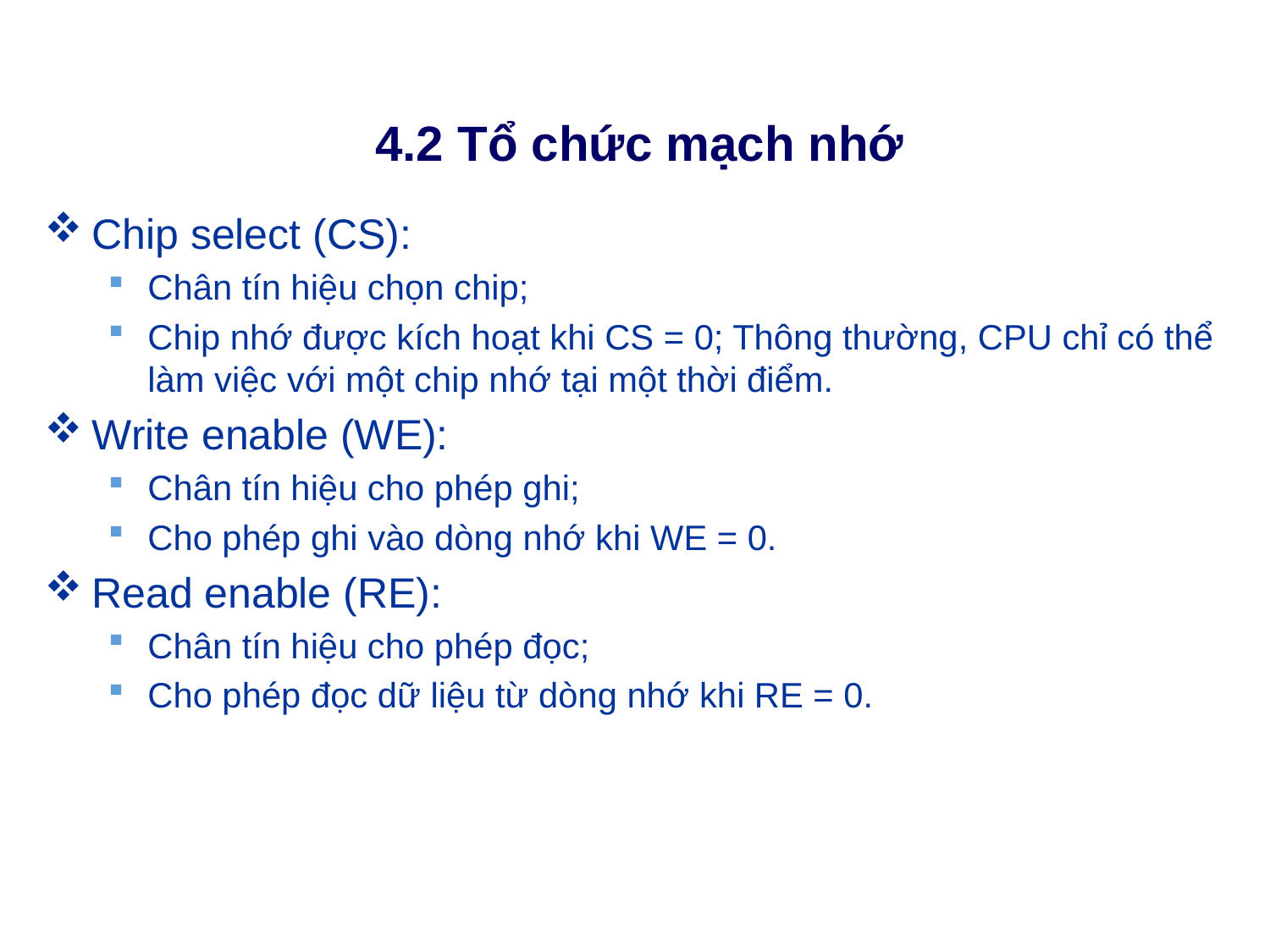

# 4.2 Tổ chức mạch nhớ
Chip select (CS):
Chân tín hiệu chọn chip;
Chip nhớ được kích hoạt khi CS = 0; Thông thường, CPU chỉ có thể làm việc với một chip nhớ tại một thời điểm.
Write enable (WE):
Chân tín hiệu cho phép ghi;
Cho phép ghi vào dòng nhớ khi WE = 0.
Read enable (RE):
Chân tín hiệu cho phép đọc;
Cho phép đọc dữ liệu từ dòng nhớ khi RE = 0.